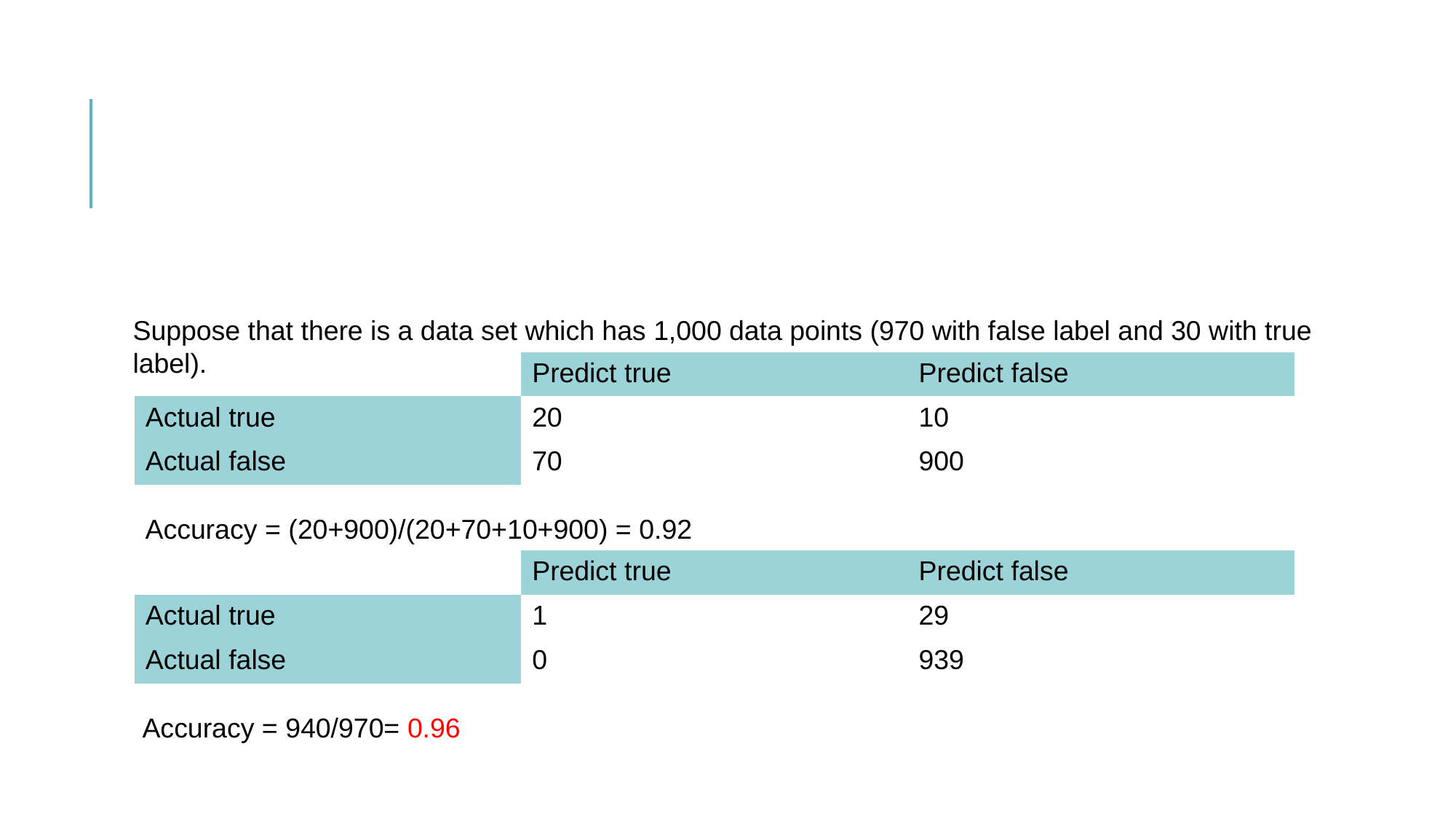

#
Suppose that there is a data set which has 1,000 data points (970 with false label and 30 with true label).
|  | Predict true | Predict false |
| --- | --- | --- |
| Actual true | 20 | 10 |
| Actual false | 70 | 900 |
Accuracy = (20+900)/(20+70+10+900) = 0.92
|  | Predict true | Predict false |
| --- | --- | --- |
| Actual true | 1 | 29 |
| Actual false | 0 | 939 |
Accuracy = 940/970= 0.96